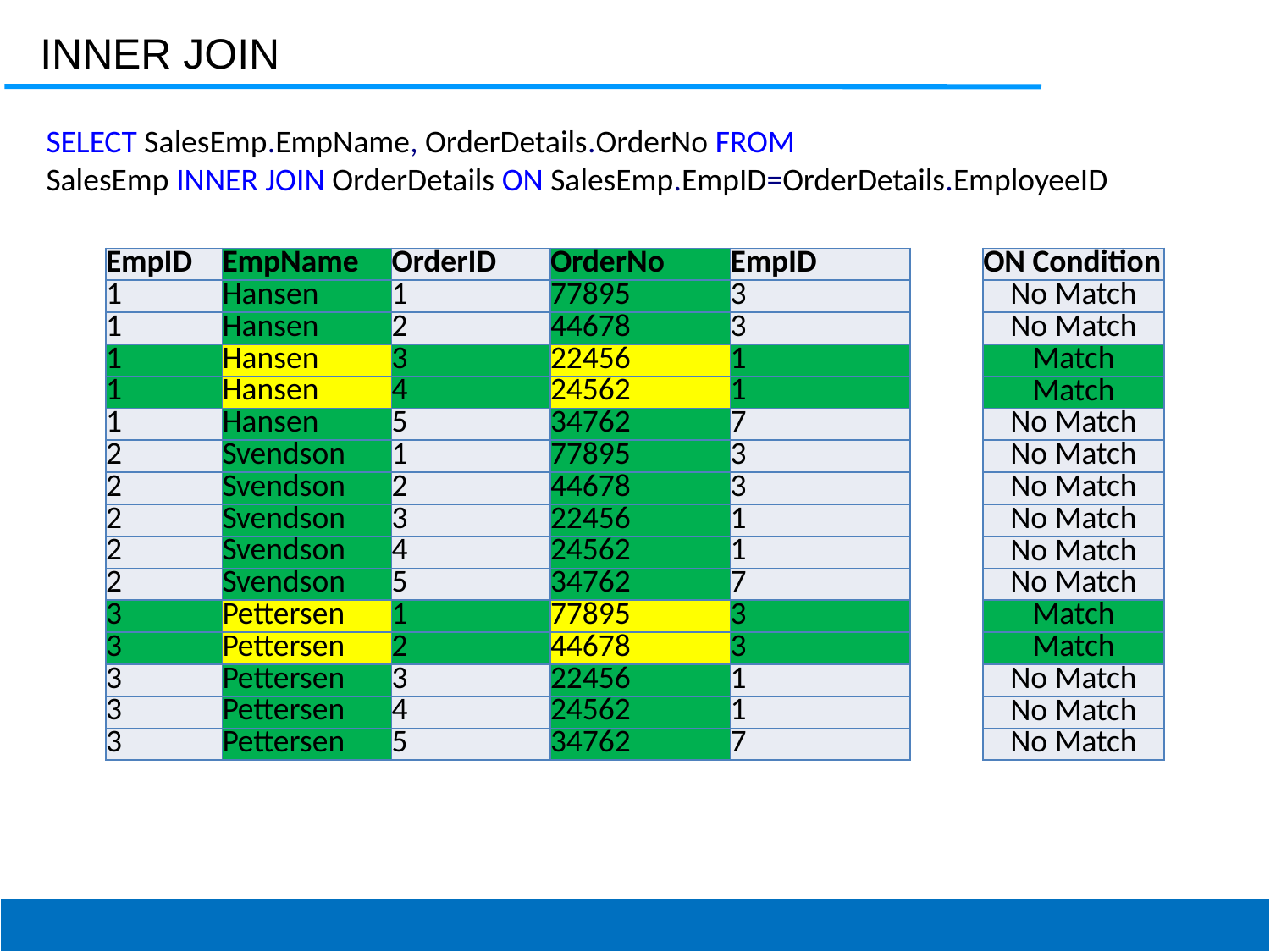

INNER JOIN

SELECT SalesEmp.EmpName, OrderDetails.OrderNo FROM
SalesEmp INNER JOIN OrderDetails ON SalesEmp.EmpID=OrderDetails.EmployeeID
| EmpID | EmpName | OrderID | OrderNo | EmpID |
| --- | --- | --- | --- | --- |
| 1 | Hansen | 1 | 77895 | 3 |
| 1 | Hansen | 2 | 44678 | 3 |
| 1 | Hansen | 3 | 22456 | 1 |
| 1 | Hansen | 4 | 24562 | 1 |
| 1 | Hansen | 5 | 34762 | 7 |
| 2 | Svendson | 1 | 77895 | 3 |
| 2 | Svendson | 2 | 44678 | 3 |
| 2 | Svendson | 3 | 22456 | 1 |
| 2 | Svendson | 4 | 24562 | 1 |
| 2 | Svendson | 5 | 34762 | 7 |
| 3 | Pettersen | 1 | 77895 | 3 |
| 3 | Pettersen | 2 | 44678 | 3 |
| 3 | Pettersen | 3 | 22456 | 1 |
| 3 | Pettersen | 4 | 24562 | 1 |
| 3 | Pettersen | 5 | 34762 | 7 |
| ON Condition |
| --- |
| No Match |
| No Match |
| Match |
| Match |
| No Match |
| No Match |
| No Match |
| No Match |
| No Match |
| No Match |
| Match |
| Match |
| No Match |
| No Match |
| No Match |